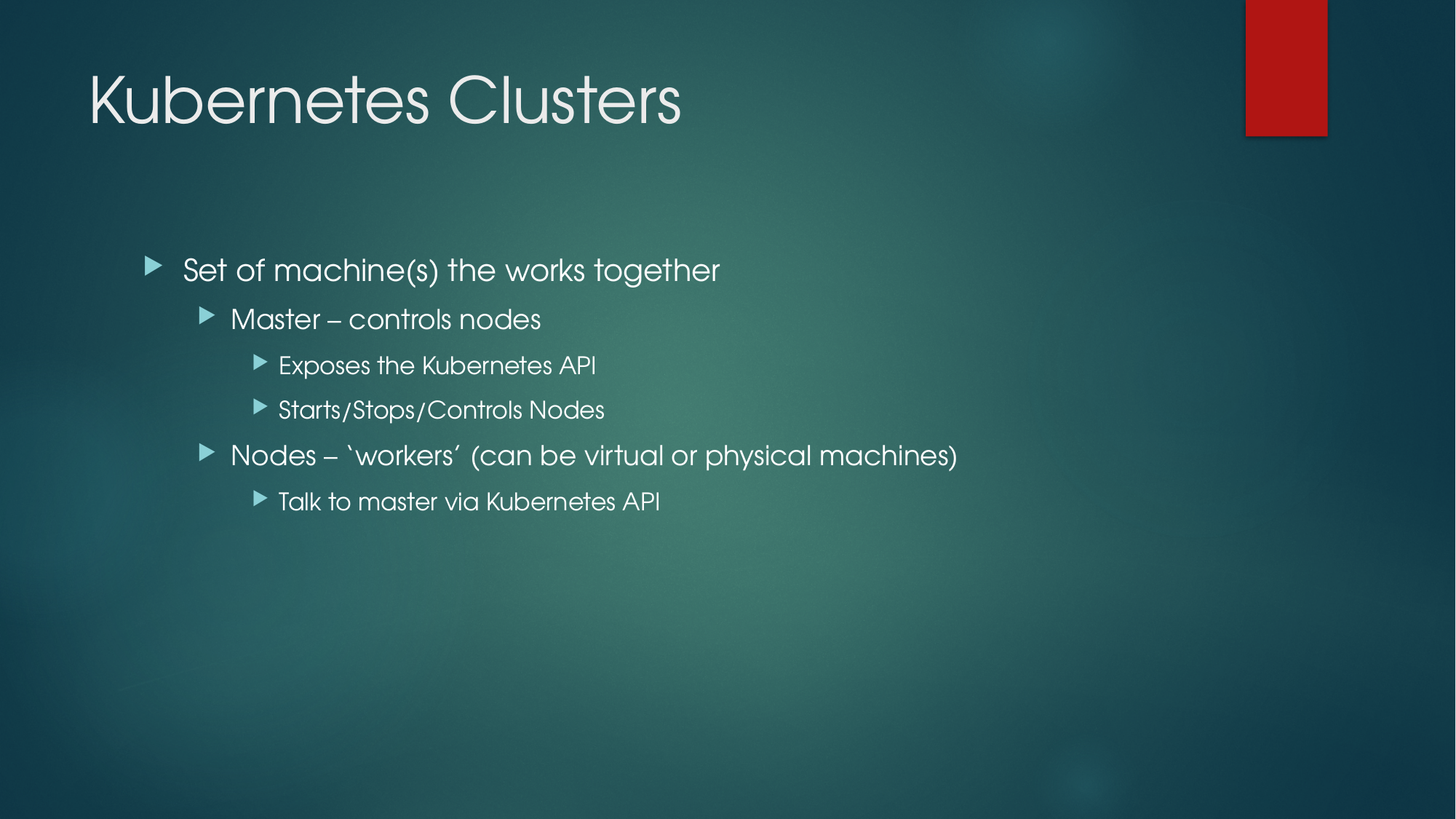

# Kubernetes Clusters
Set of machine(s) the works together
Master – controls nodes
Exposes the Kubernetes API
Starts/Stops/Controls Nodes
Nodes – ‘workers’ (can be virtual or physical machines)
Talk to master via Kubernetes API